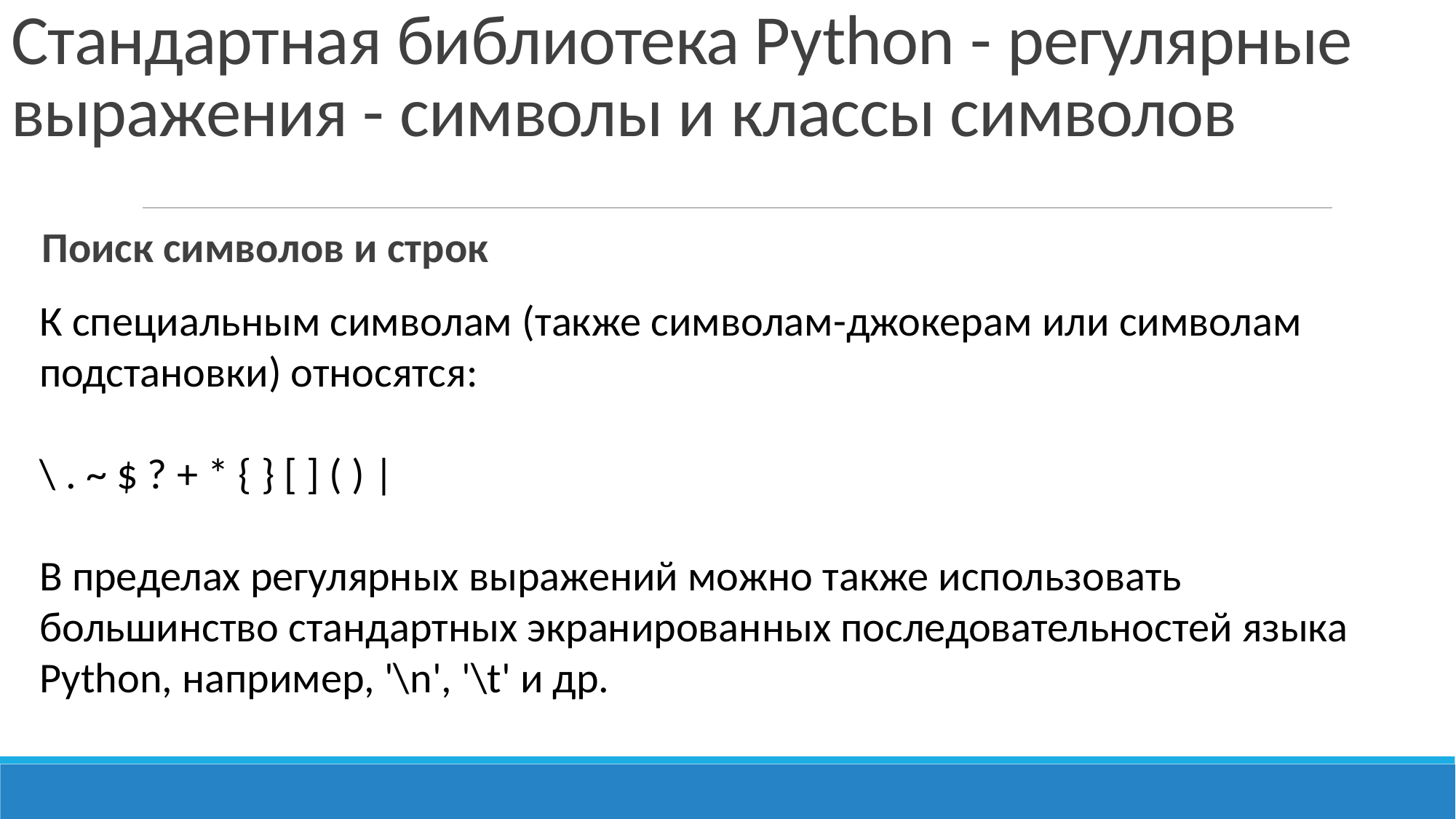

Стандартная библиотека Python - регулярные выражения - символы и классы символов
Поиск символов и строк
К специальным символам (также символам-джокерам или символам подстановки) относятся:

\ . ~ $ ? + * { } [ ] ( ) |

В пределах регулярных выражений можно также использовать большинство стандартных экранированных последовательностей языка Python, например, '\n', '\t' и др.